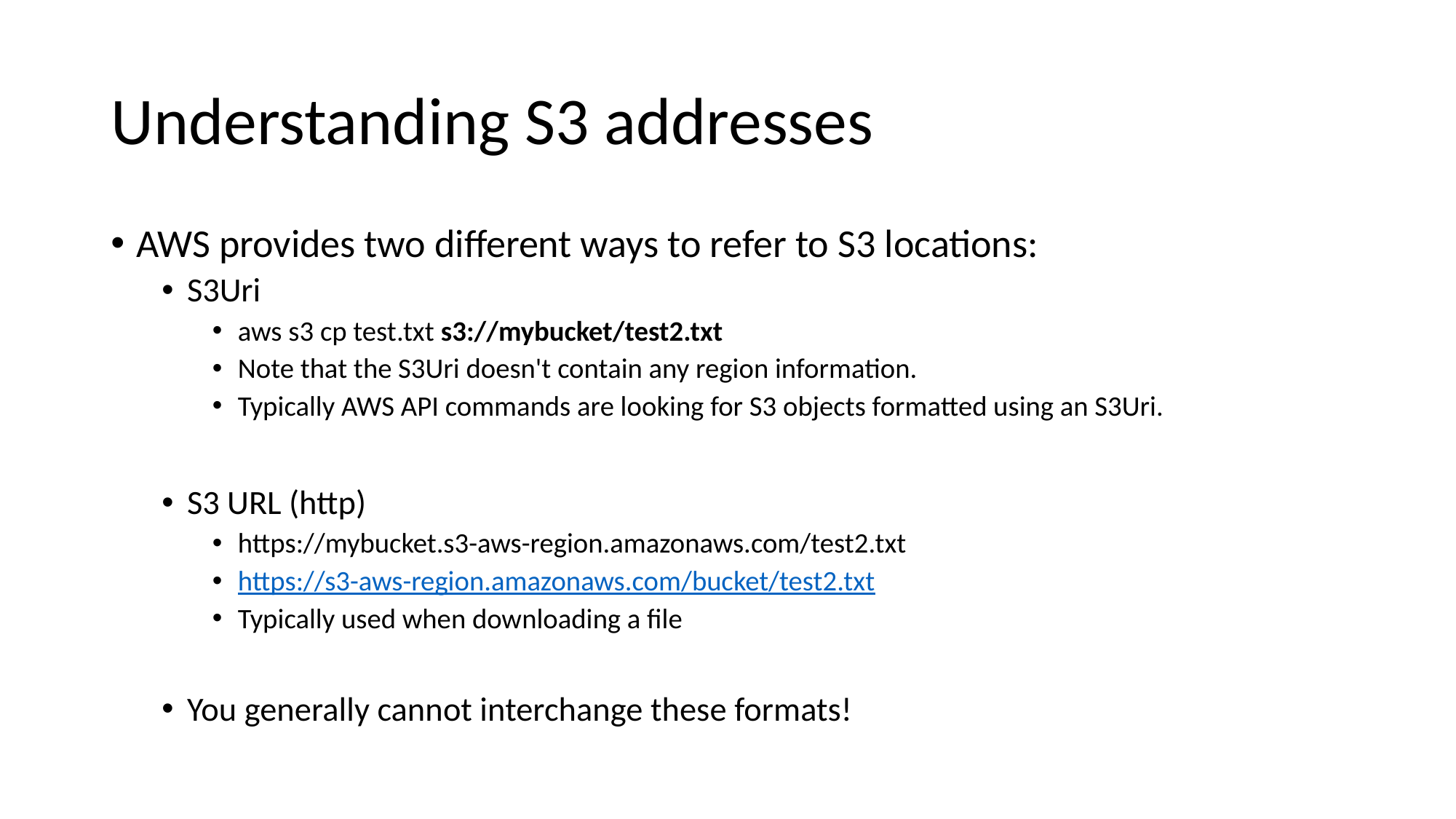

# Understanding S3 addresses
AWS provides two different ways to refer to S3 locations:
S3Uri
aws s3 cp test.txt s3://mybucket/test2.txt
Note that the S3Uri doesn't contain any region information.
Typically AWS API commands are looking for S3 objects formatted using an S3Uri.

S3 URL (http)
https://mybucket.s3-aws-region.amazonaws.com/test2.txt
https://s3-aws-region.amazonaws.com/bucket/test2.txt
Typically used when downloading a file

You generally cannot interchange these formats!